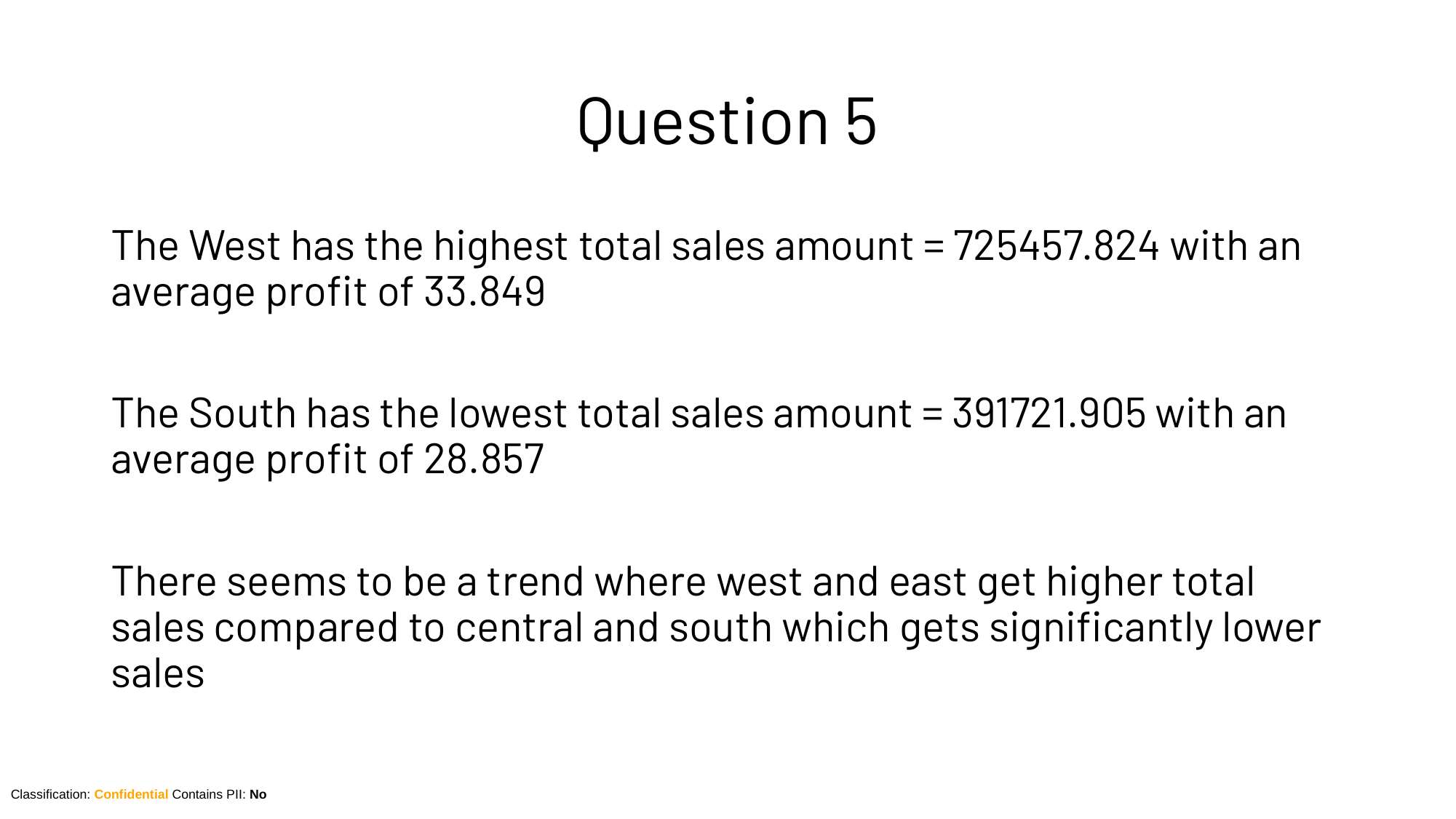

# Question 5
The West has the highest total sales amount = 725457.824 with an average profit of 33.849

The South has the lowest total sales amount = 391721.905 with an average profit of 28.857

There seems to be a trend where west and east get higher total sales compared to central and south which gets significantly lower sales